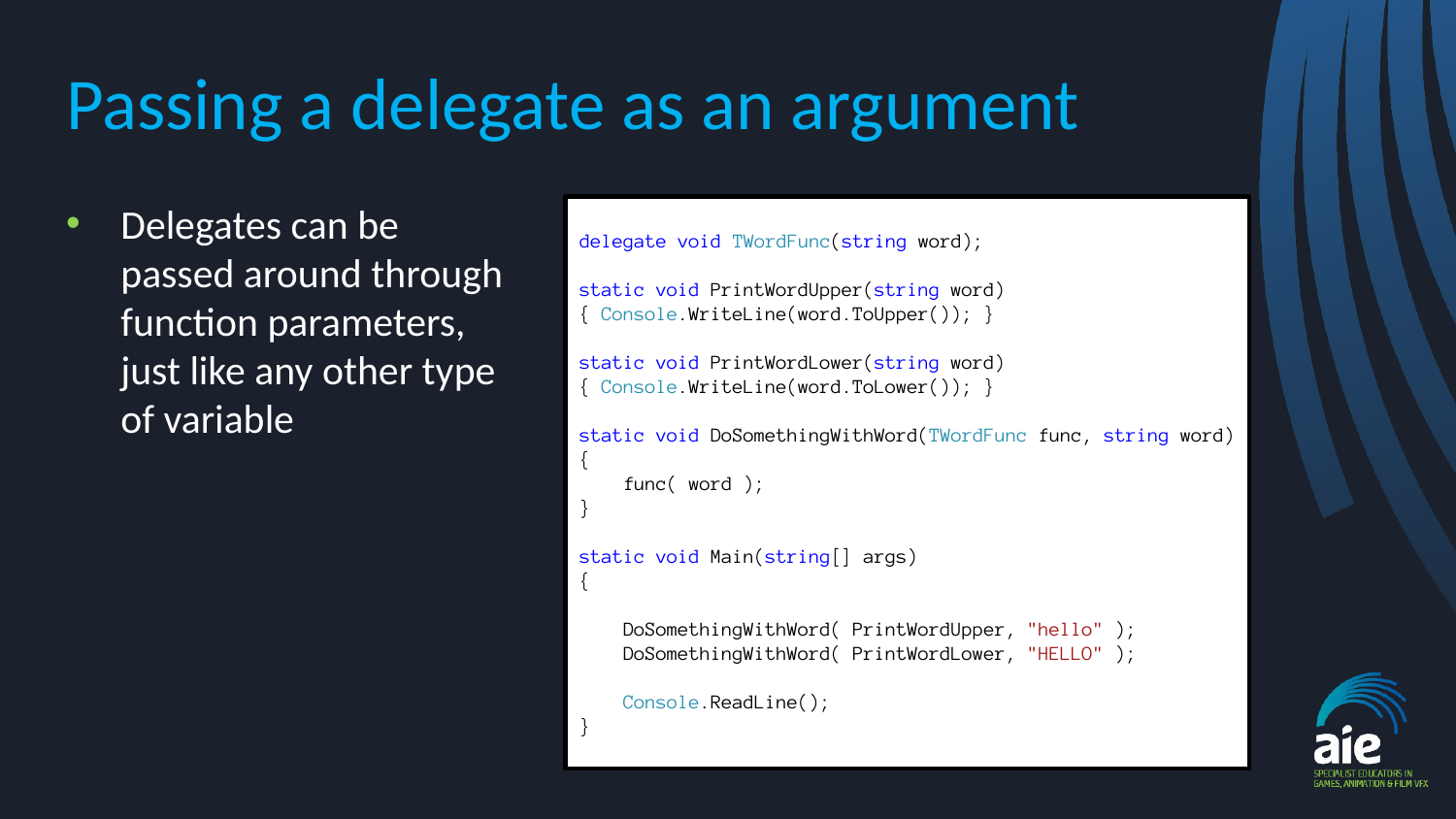

# Passing a delegate as an argument
Delegates can be passed around through function parameters, just like any other type of variable

delegate void TWordFunc(string word);

static void PrintWordUpper(string word)
{ Console.WriteLine(word.ToUpper()); }

static void PrintWordLower(string word)
{ Console.WriteLine(word.ToLower()); }

static void DoSomethingWithWord(TWordFunc func, string word)
{
    func( word );
}

static void Main(string[] args)
{

    DoSomethingWithWord( PrintWordUpper, "hello" );
    DoSomethingWithWord( PrintWordLower, "HELLO" );

    Console.ReadLine();
}